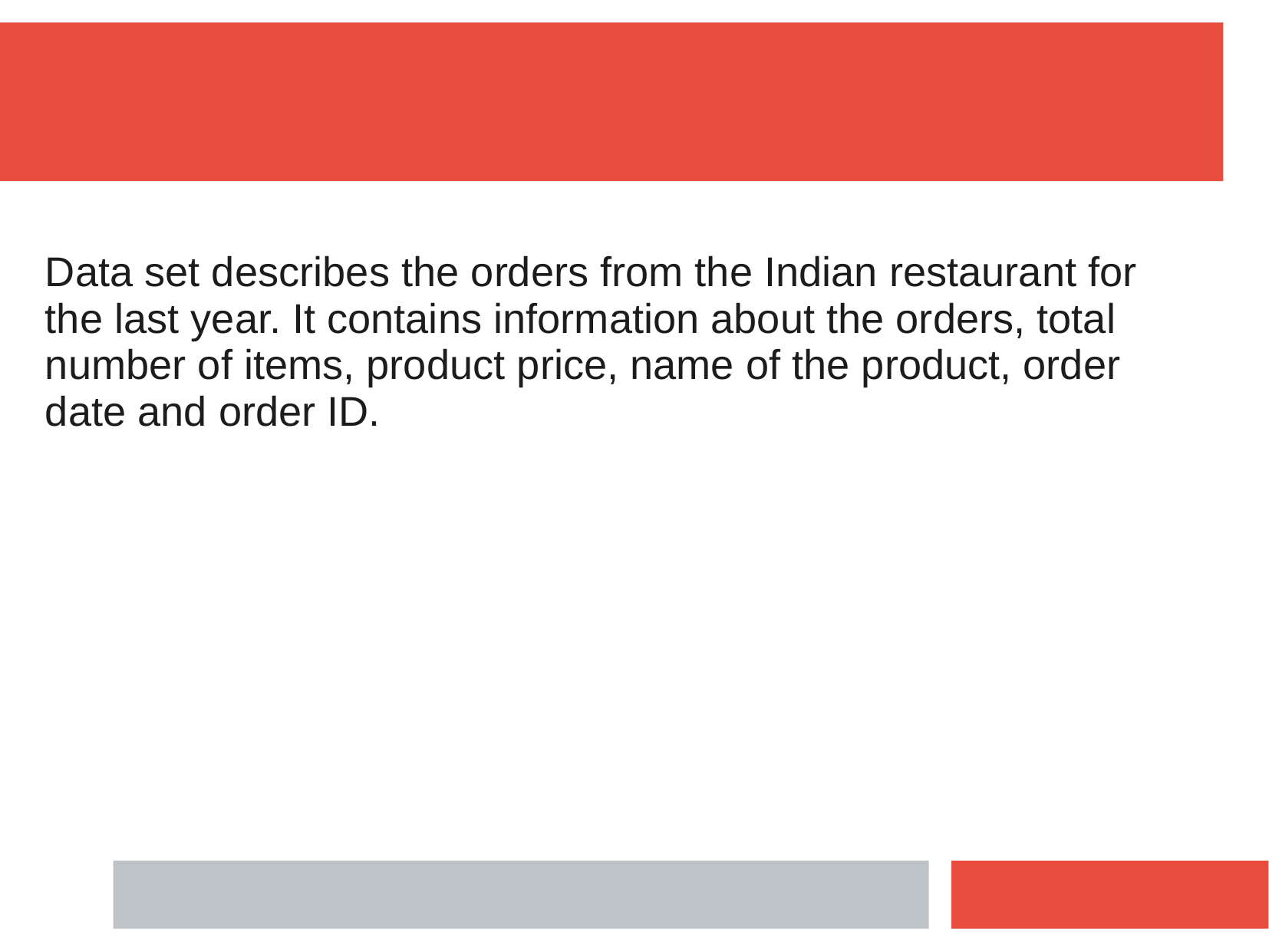

Data set describes the orders from the Indian restaurant for the last year. It contains information about the orders, total number of items, product price, name of the product, order date and order ID.